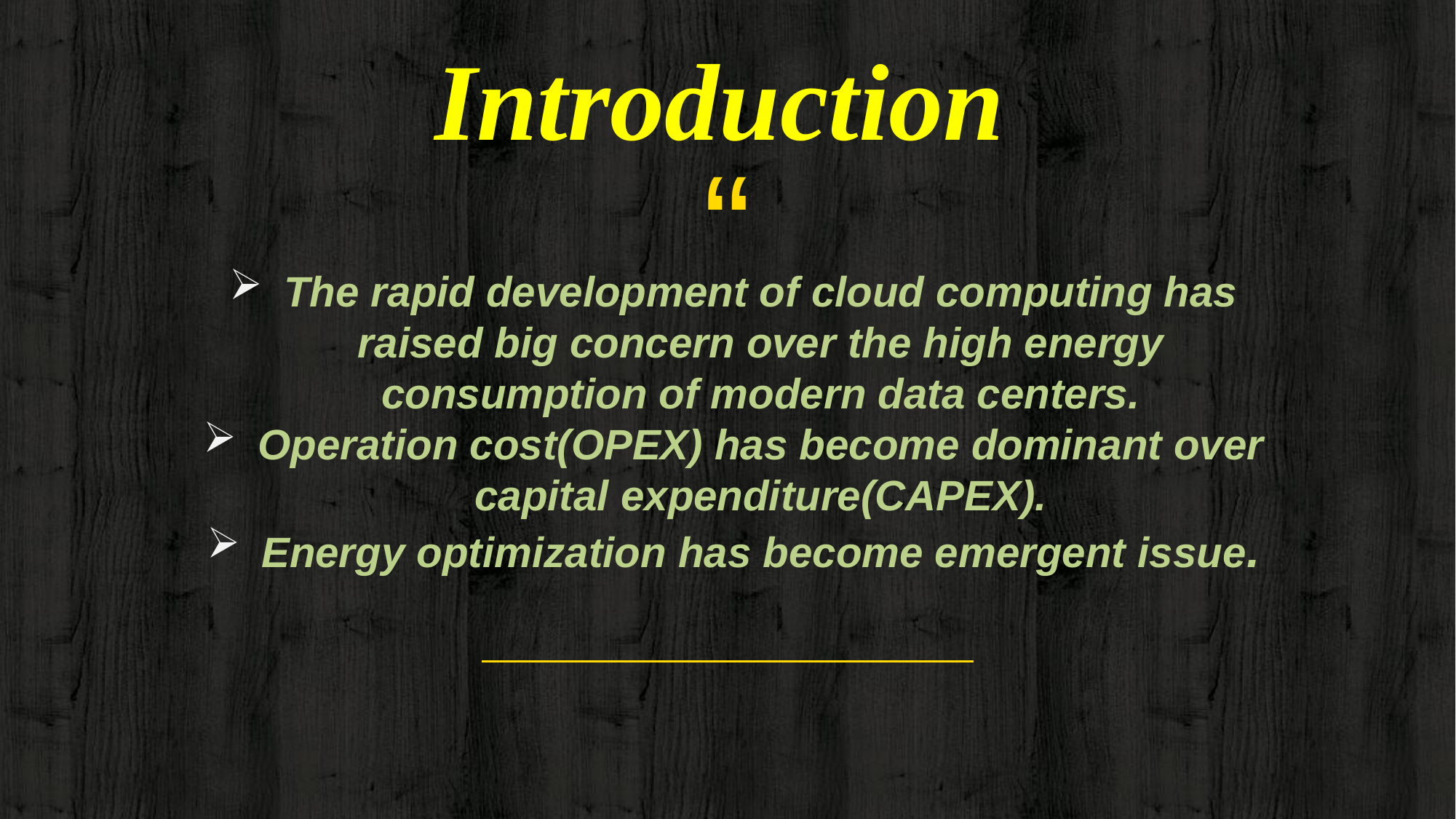

Introduction
The rapid development of cloud computing has raised big concern over the high energy consumption of modern data centers.
Operation cost(OPEX) has become dominant over capital expenditure(CAPEX).
Energy optimization has become emergent issue.